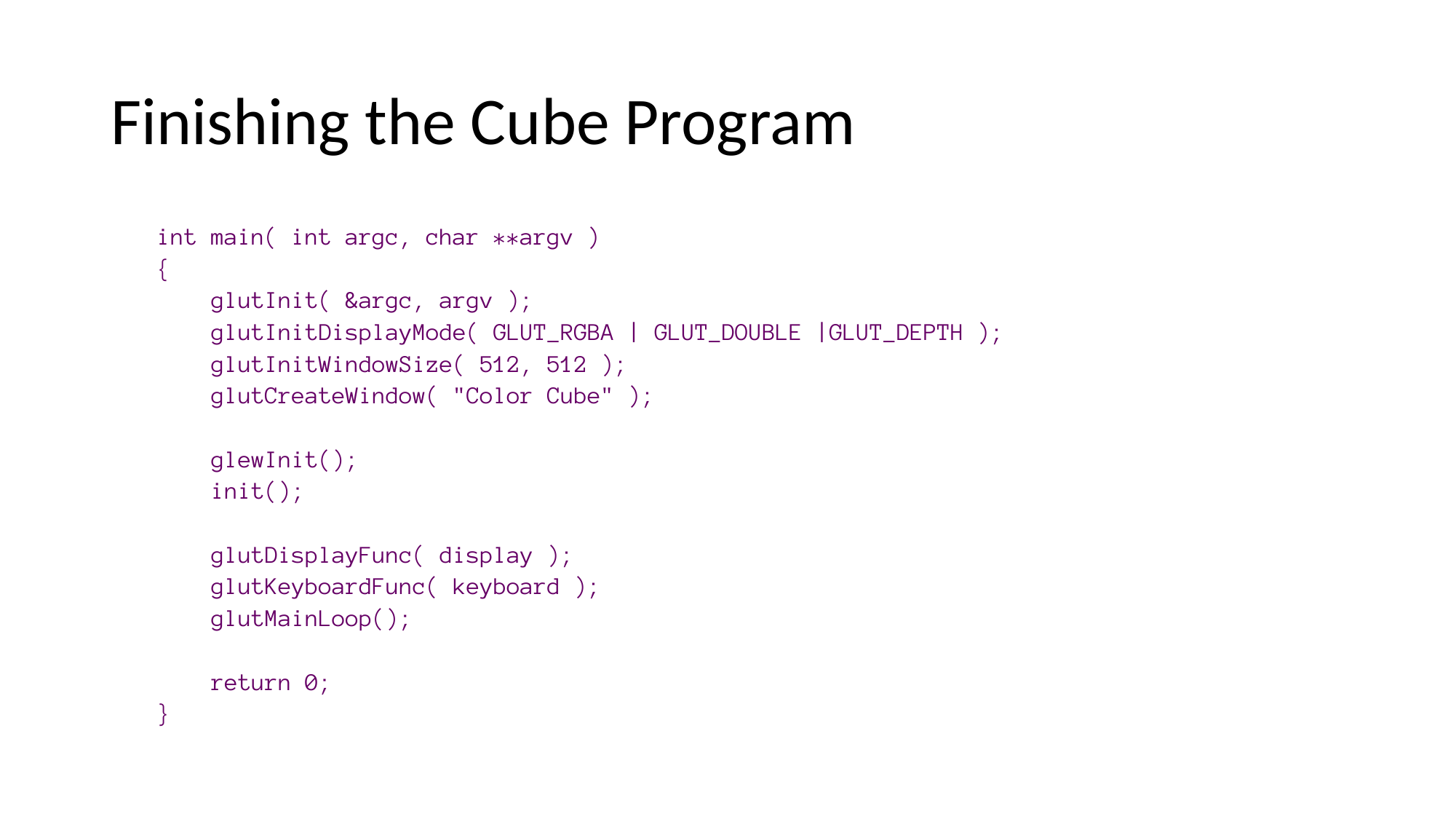

# Finishing the Cube Program
int main( int argc, char **argv )
{
    glutInit( &argc, argv );
    glutInitDisplayMode( GLUT_RGBA | GLUT_DOUBLE |GLUT_DEPTH );
    glutInitWindowSize( 512, 512 );
    glutCreateWindow( "Color Cube" );

    glewInit();
    init();

    glutDisplayFunc( display );
    glutKeyboardFunc( keyboard );
    glutMainLoop();

    return 0;
}